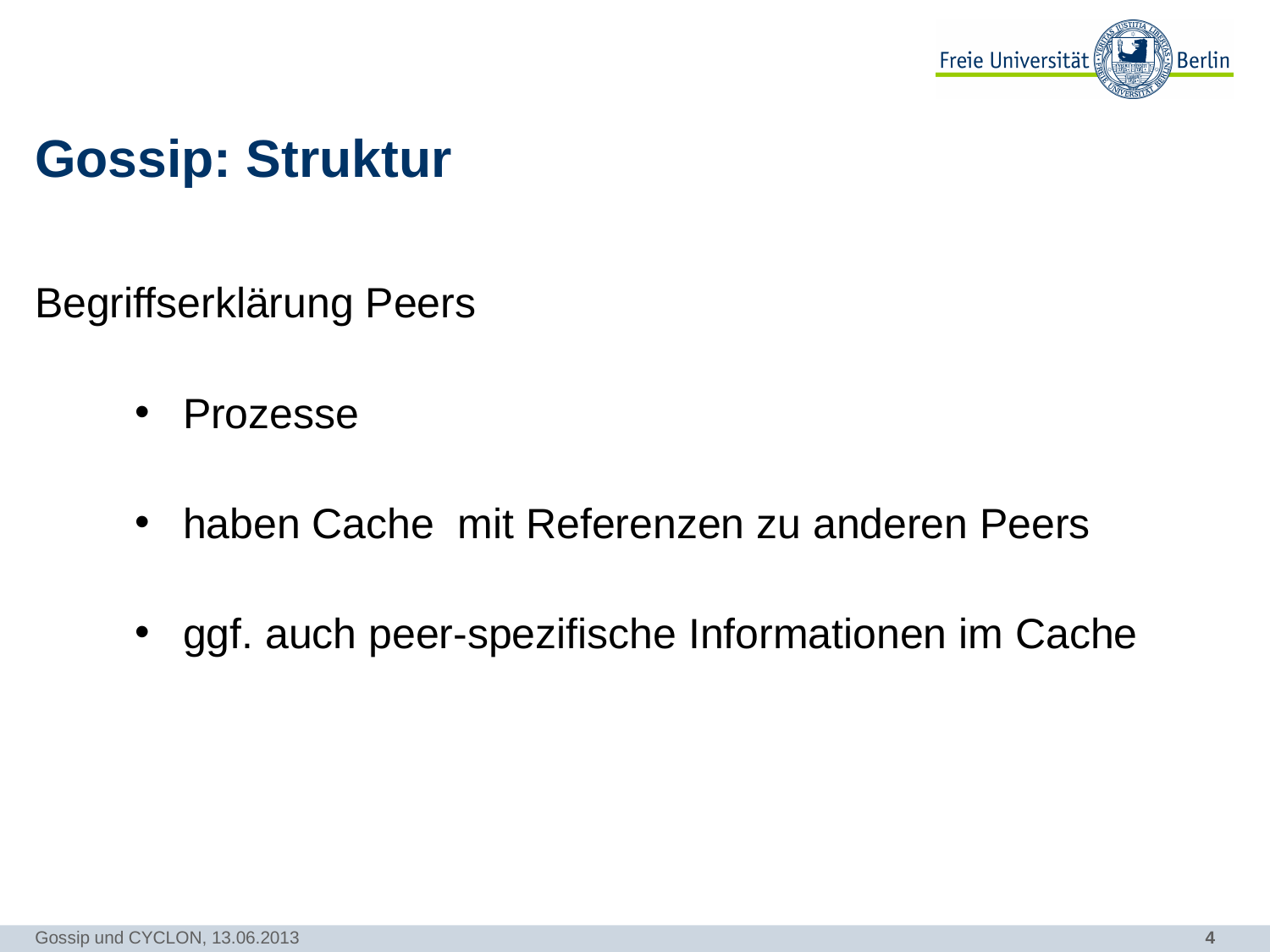

# Gossip: Struktur
Begriffserklärung Peers
Prozesse
haben Cache  mit Referenzen zu anderen Peers
ggf. auch peer-spezifische Informationen im Cache
Gossip und CYCLON, 13.06.2013